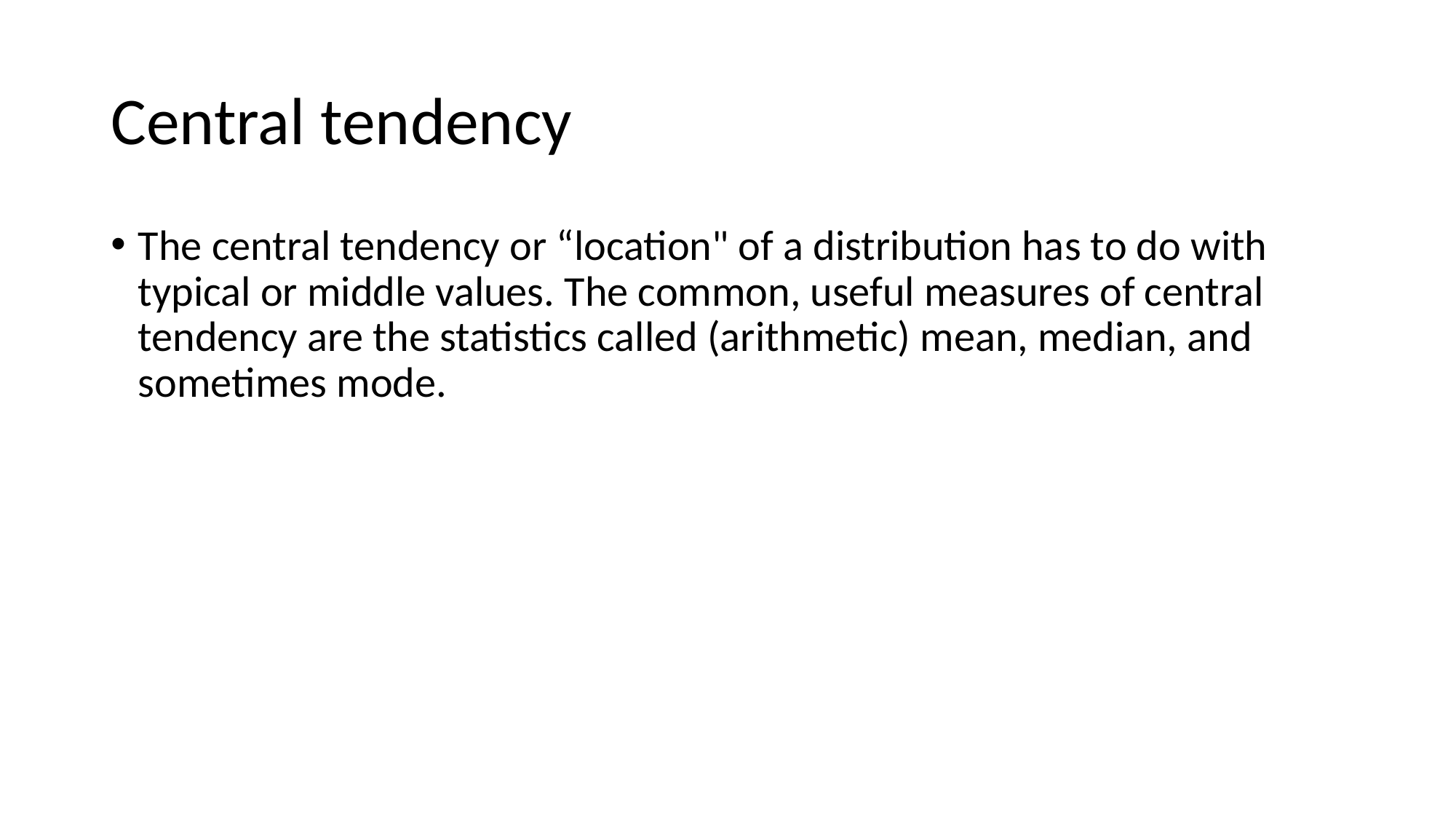

# Central tendency
The central tendency or “location" of a distribution has to do with typical or middle values. The common, useful measures of central tendency are the statistics called (arithmetic) mean, median, and sometimes mode.